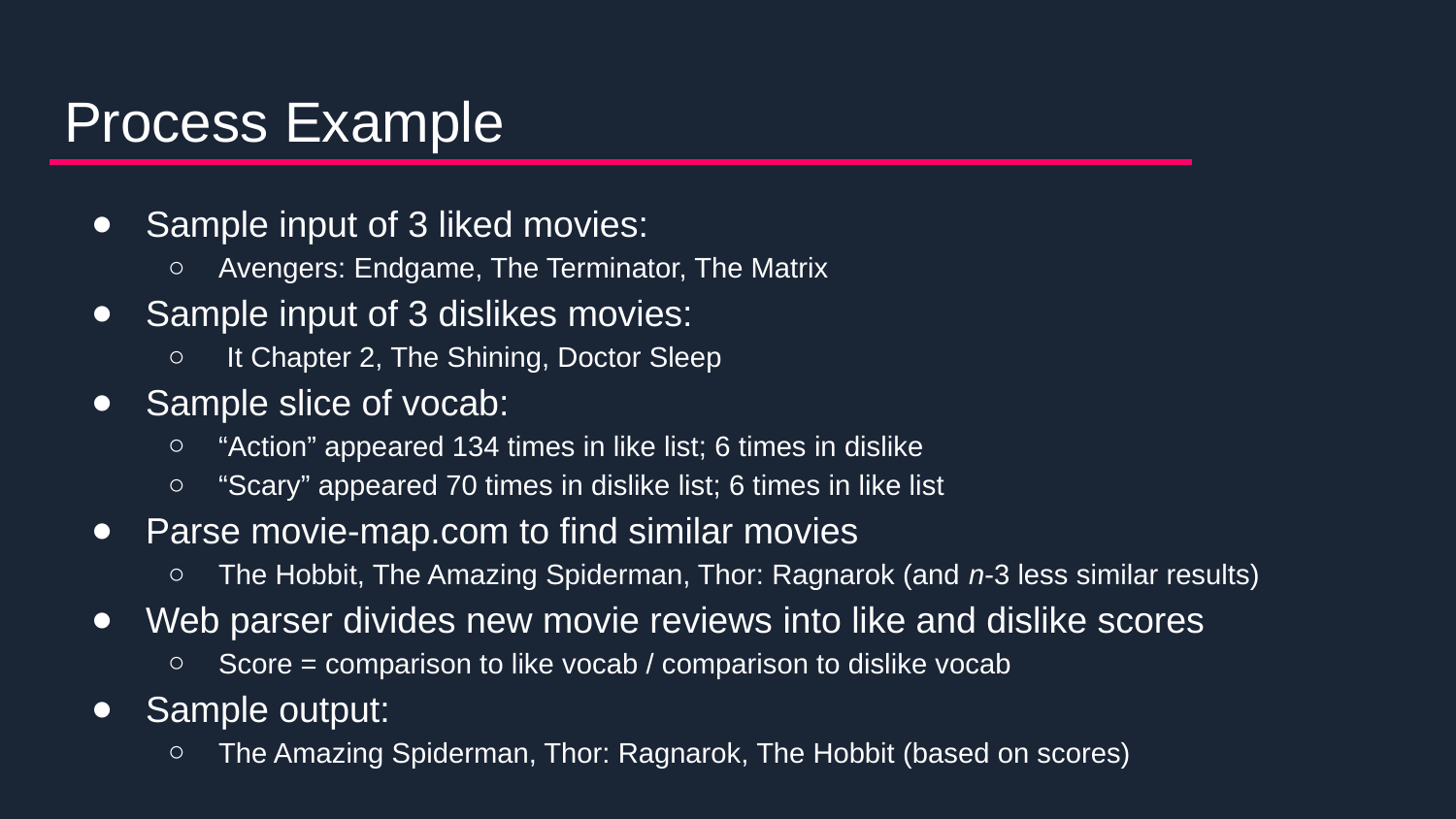

# Process Example
Sample input of 3 liked movies:
Avengers: Endgame, The Terminator, The Matrix
Sample input of 3 dislikes movies:
 It Chapter 2, The Shining, Doctor Sleep
Sample slice of vocab:
“Action” appeared 134 times in like list; 6 times in dislike
“Scary” appeared 70 times in dislike list; 6 times in like list
Parse movie-map.com to find similar movies
The Hobbit, The Amazing Spiderman, Thor: Ragnarok (and n-3 less similar results)
Web parser divides new movie reviews into like and dislike scores
Score = comparison to like vocab / comparison to dislike vocab
Sample output:
The Amazing Spiderman, Thor: Ragnarok, The Hobbit (based on scores)